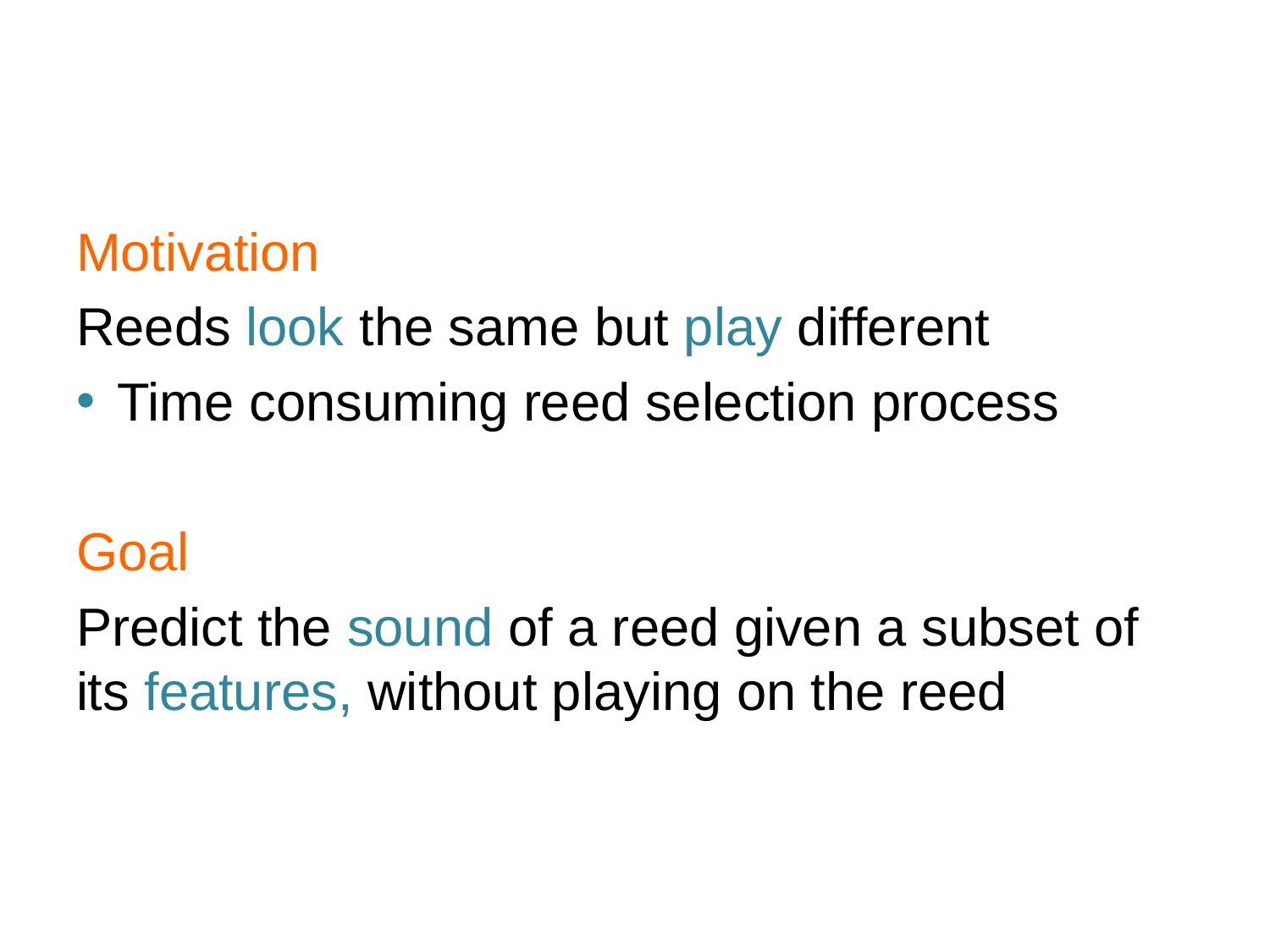

Motivation
Reeds look the same but play different
Time consuming reed selection process

Goal
Predict the sound of a reed given a subset of its features, without playing on the reed